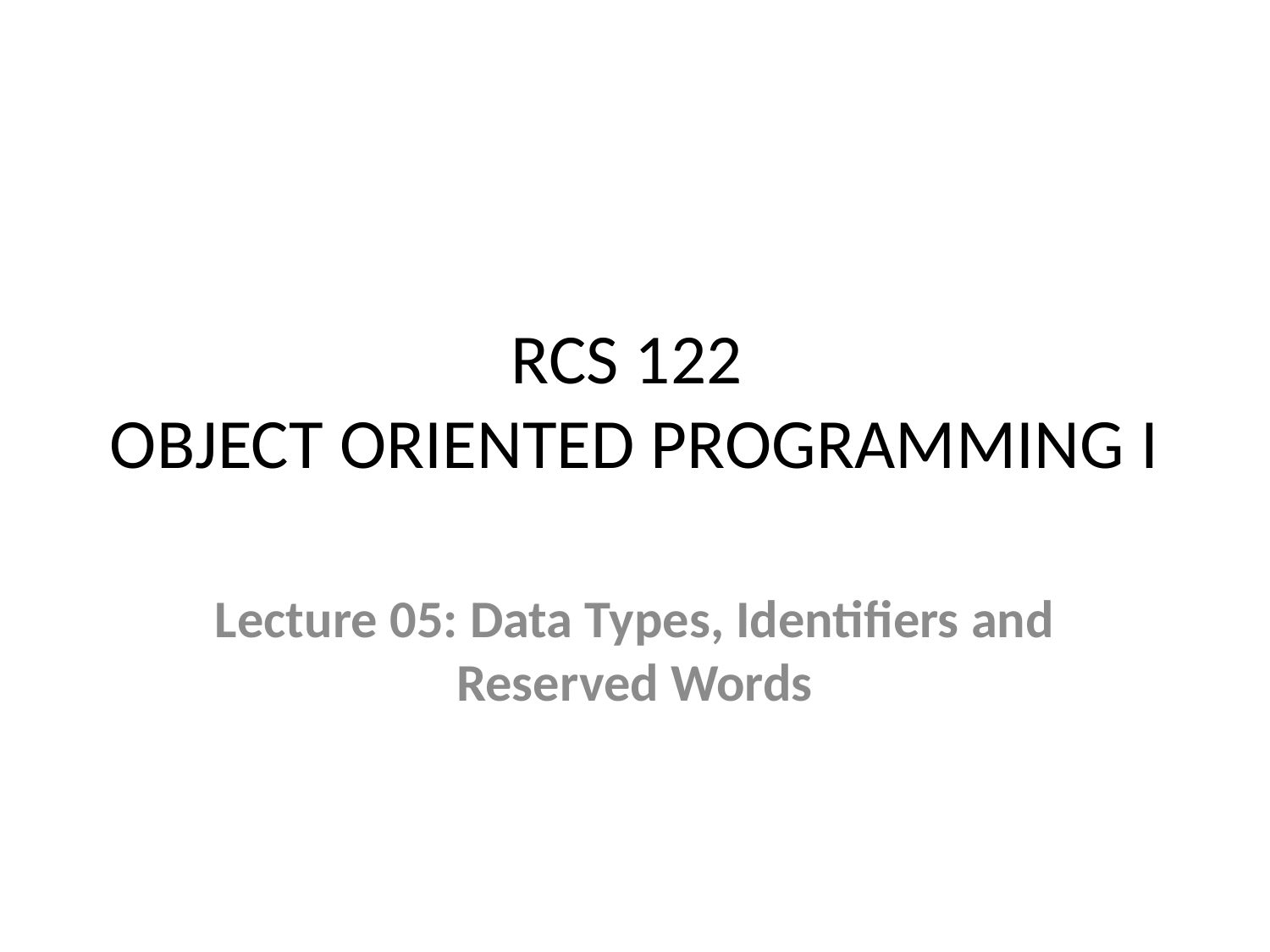

# RCS 122 OBJECT ORIENTED PROGRAMMING I
Lecture 05: Data Types, Identifiers and Reserved Words